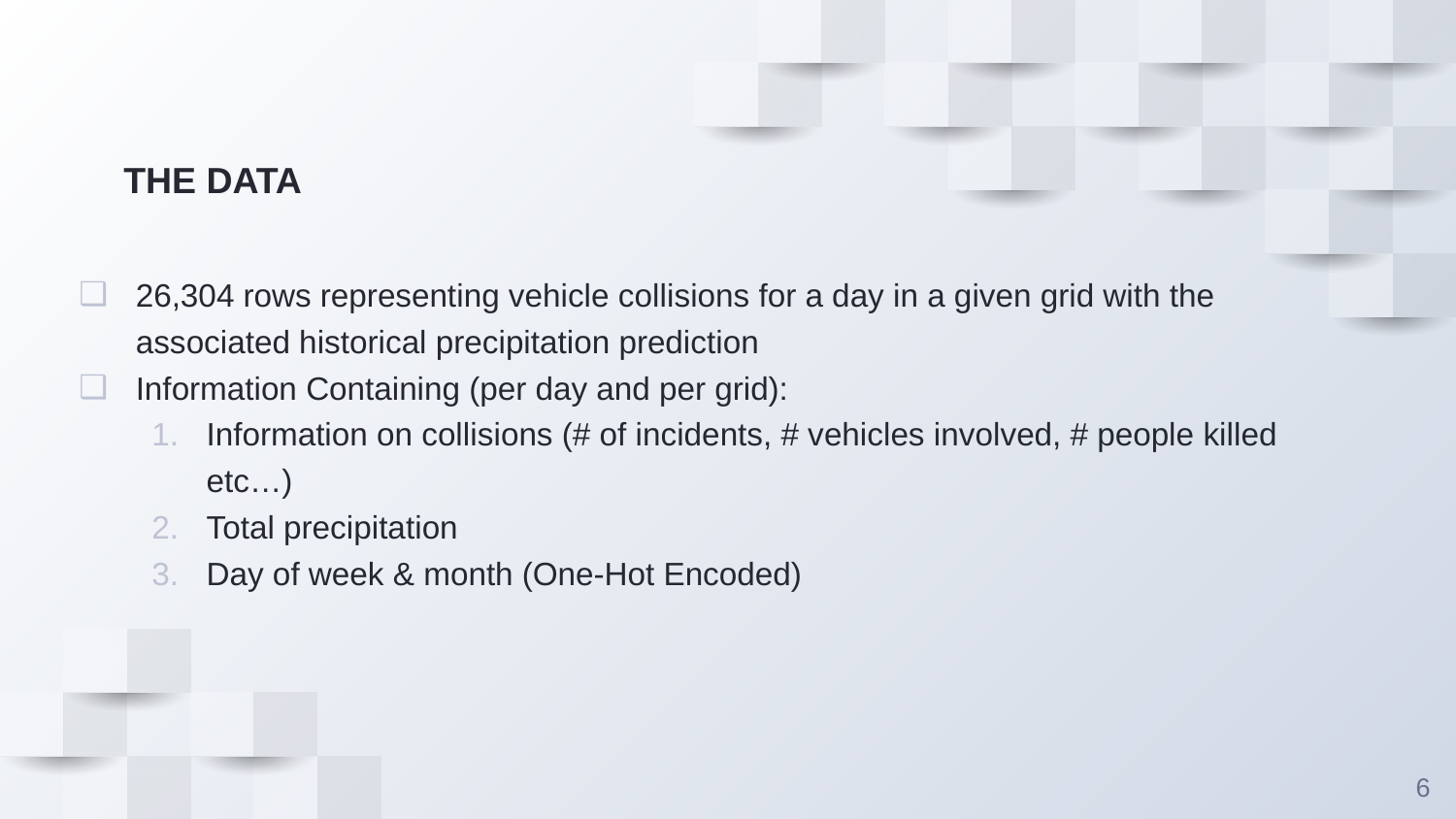

# THE DATA
26,304 rows representing vehicle collisions for a day in a given grid with the associated historical precipitation prediction
Information Containing (per day and per grid):
Information on collisions (# of incidents, # vehicles involved, # people killed etc…)
Total precipitation
Day of week & month (One-Hot Encoded)

6